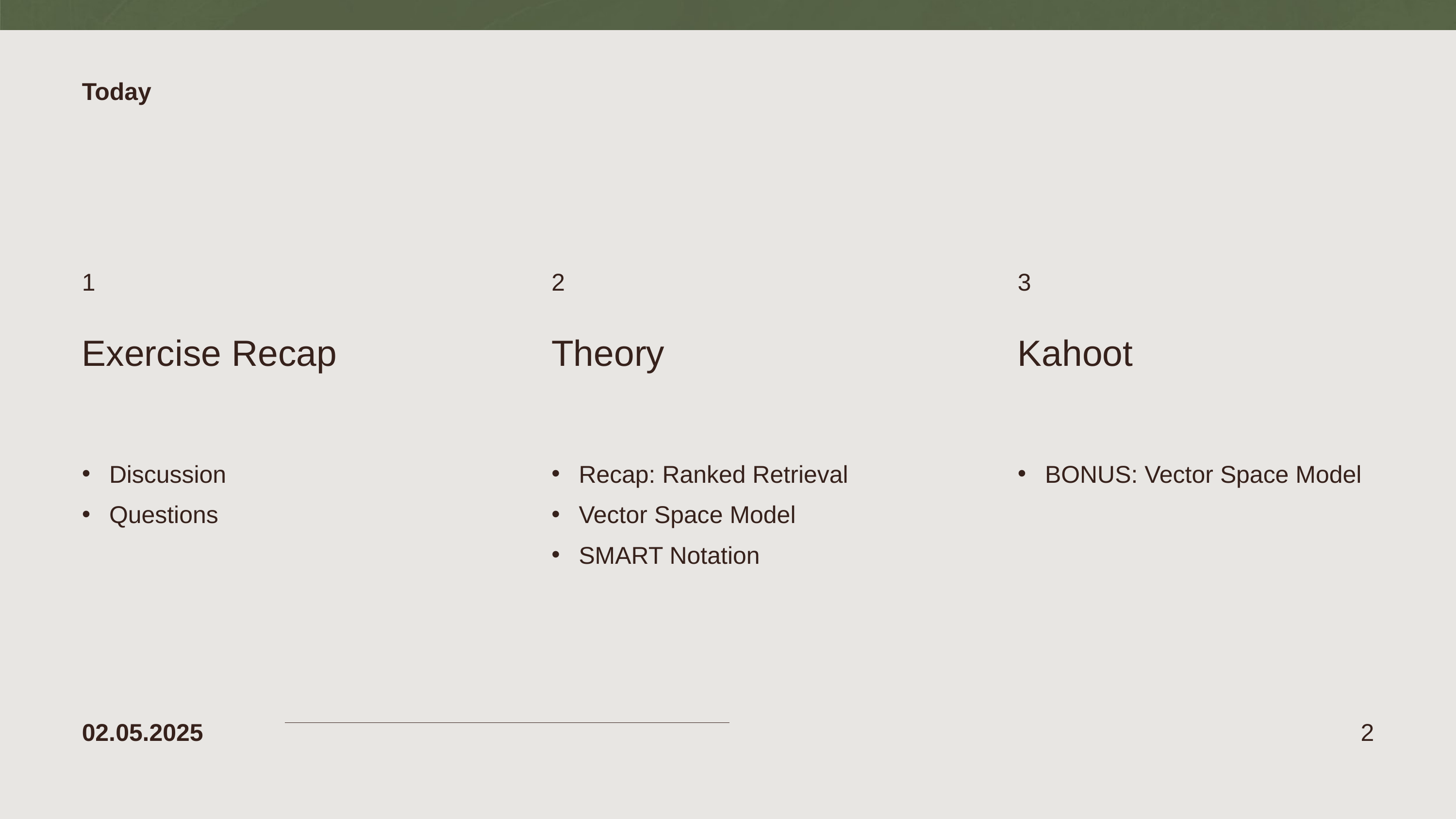

Today
1
2
3
Exercise Recap
Theory
Kahoot
Discussion
Questions
Recap: Ranked Retrieval
Vector Space Model
SMART Notation
BONUS: Vector Space Model
02.05.2025
2